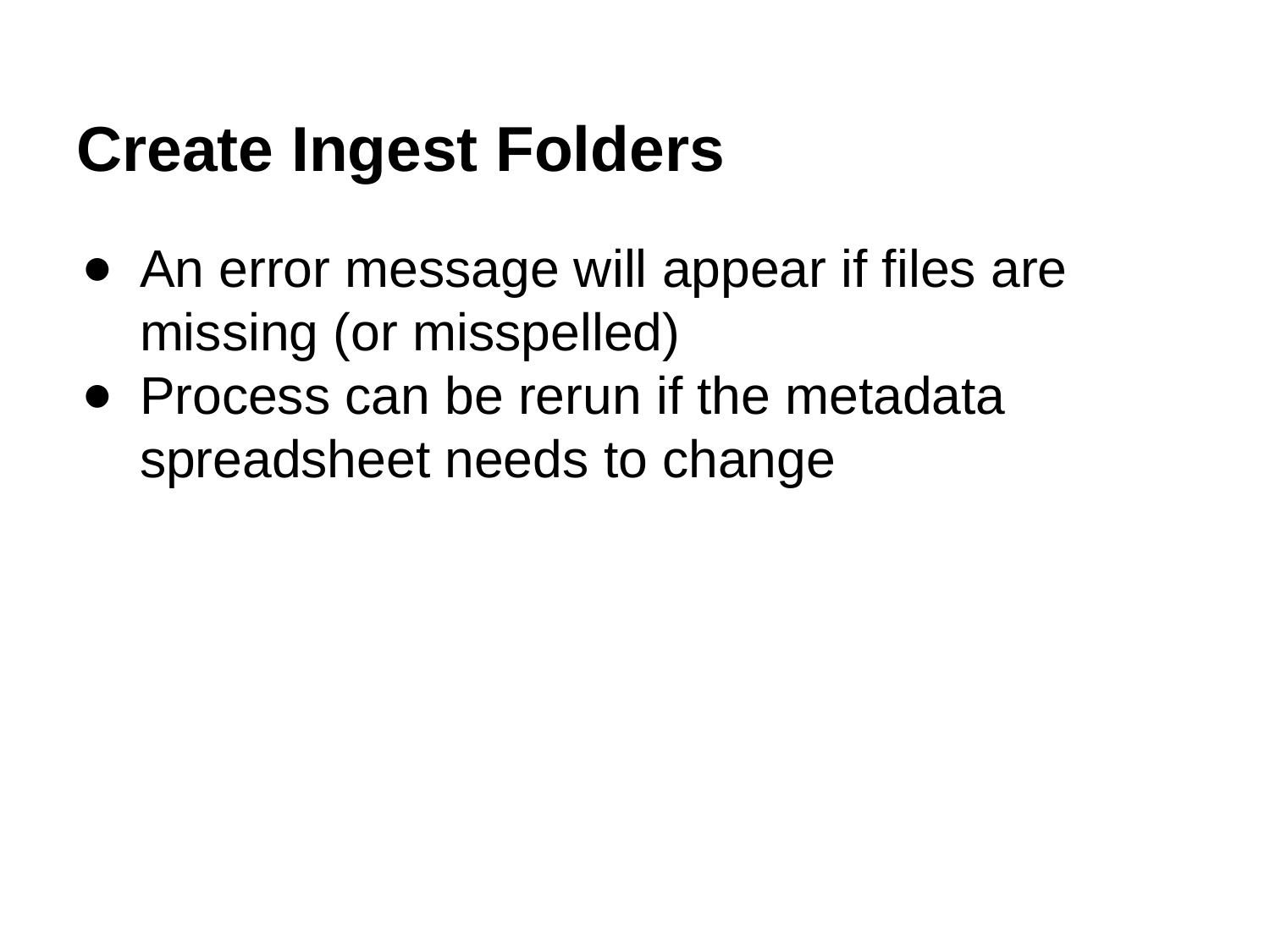

# Create Ingest Folders
An error message will appear if files are missing (or misspelled)
Process can be rerun if the metadata spreadsheet needs to change